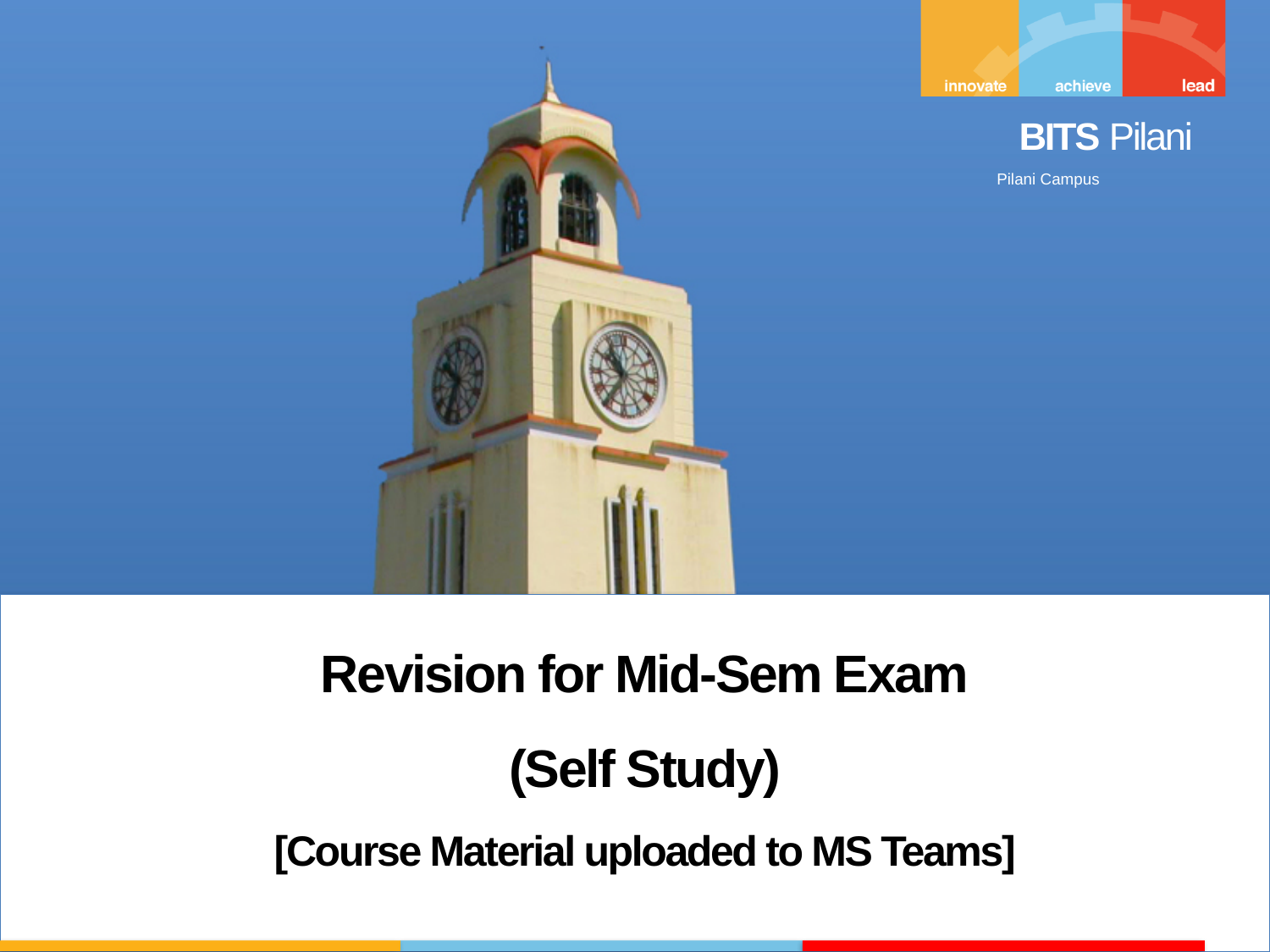

Revision for Mid-Sem Exam
(Self Study)
[Course Material uploaded to MS Teams]